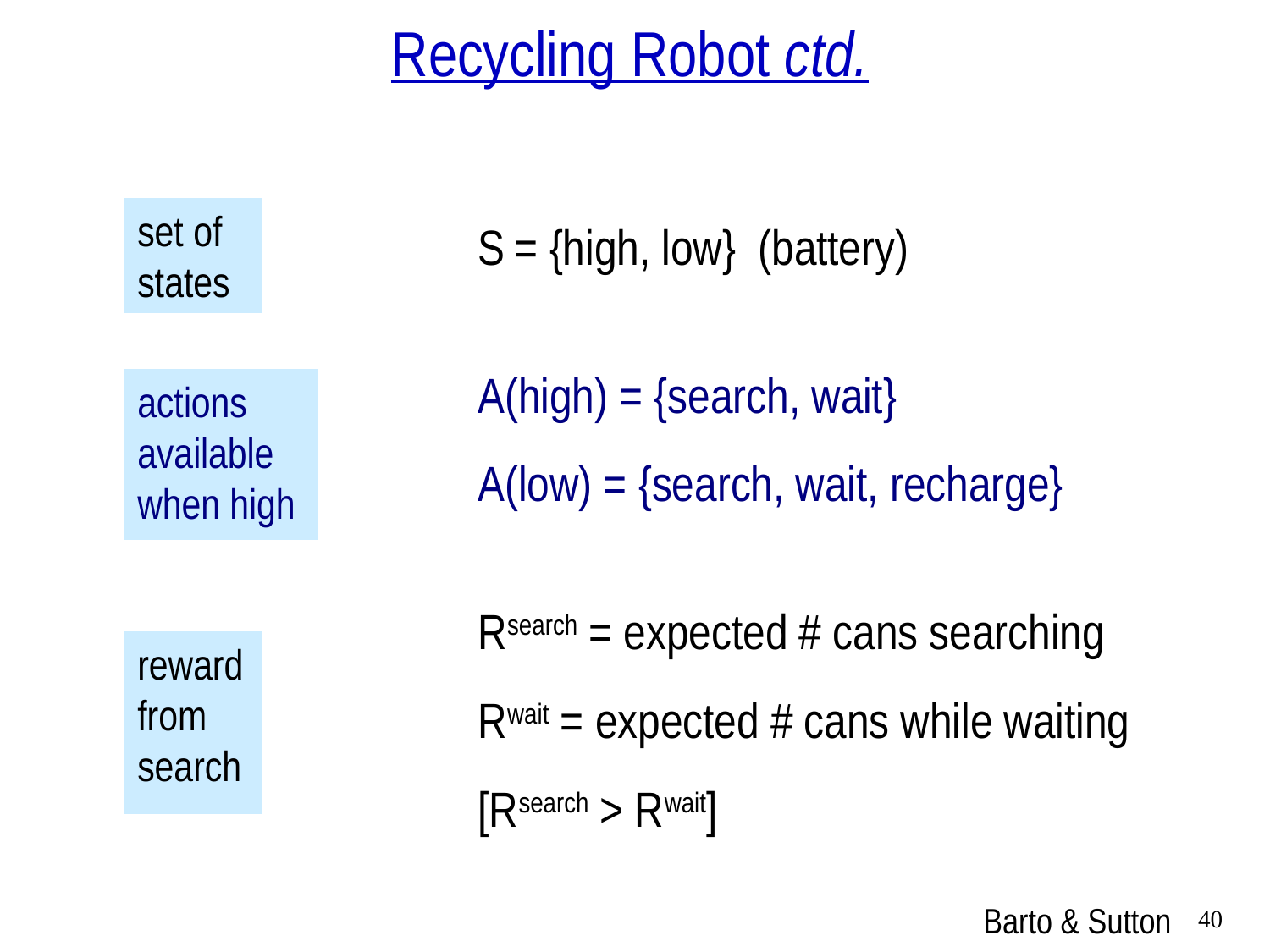

# Recycling Robot ctd.
S = {high, low}  (battery)

A(high) = {search, wait}
A(low) = {search, wait, recharge}

Rsearch = expected # cans searching
Rwait = expected # cans while waiting
[Rsearch > Rwait]
set of states
actions available when high
reward from search
Barto & Sutton